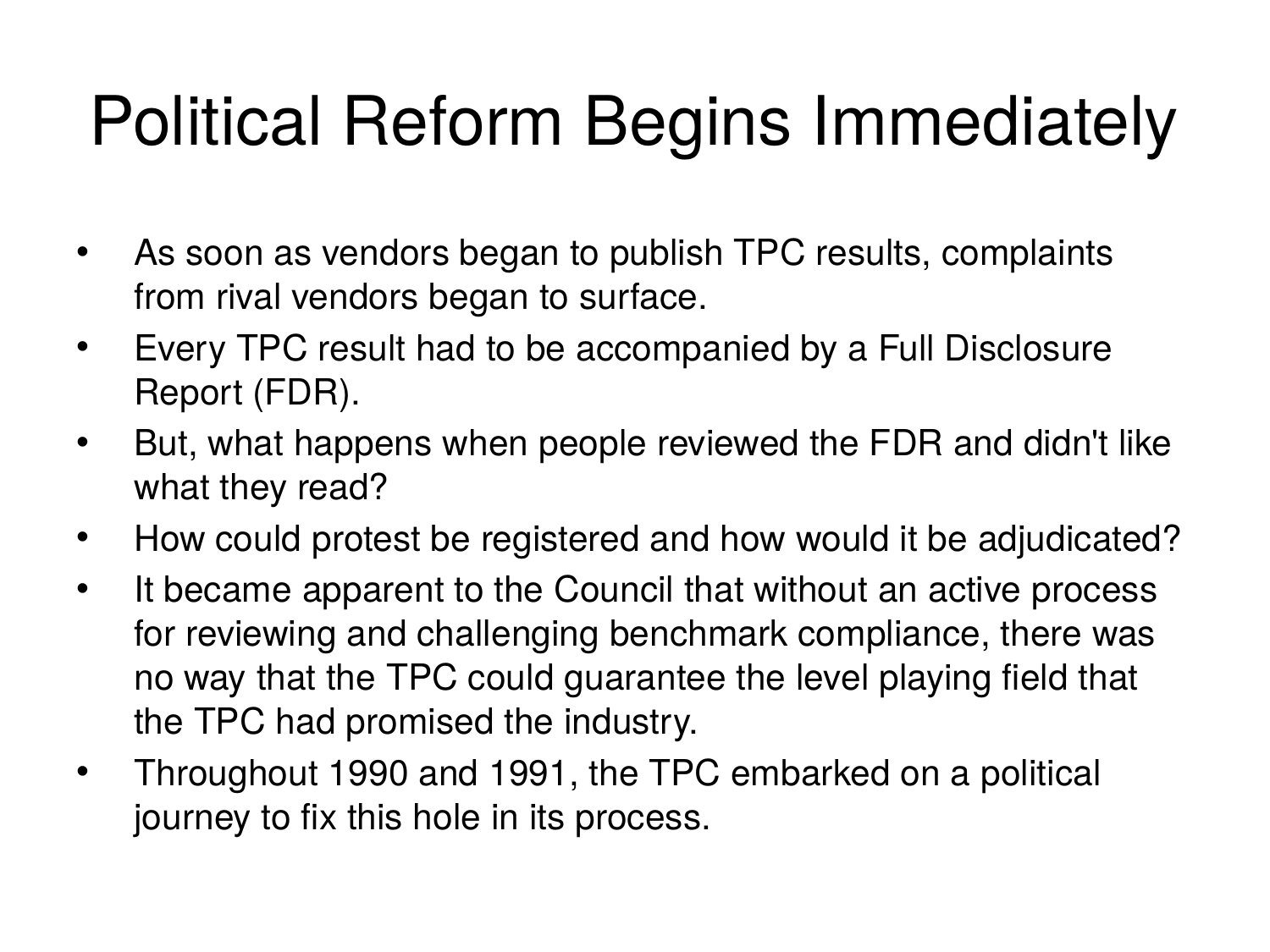

# Political Reform Begins Immediately
As soon as vendors began to publish TPC results, complaints from rival vendors began to surface.
Every TPC result had to be accompanied by a Full Disclosure Report (FDR).
But, what happens when people reviewed the FDR and didn't like what they read?
How could protest be registered and how would it be adjudicated?
It became apparent to the Council that without an active process for reviewing and challenging benchmark compliance, there was no way that the TPC could guarantee the level playing field that the TPC had promised the industry.
Throughout 1990 and 1991, the TPC embarked on a political journey to fix this hole in its process.